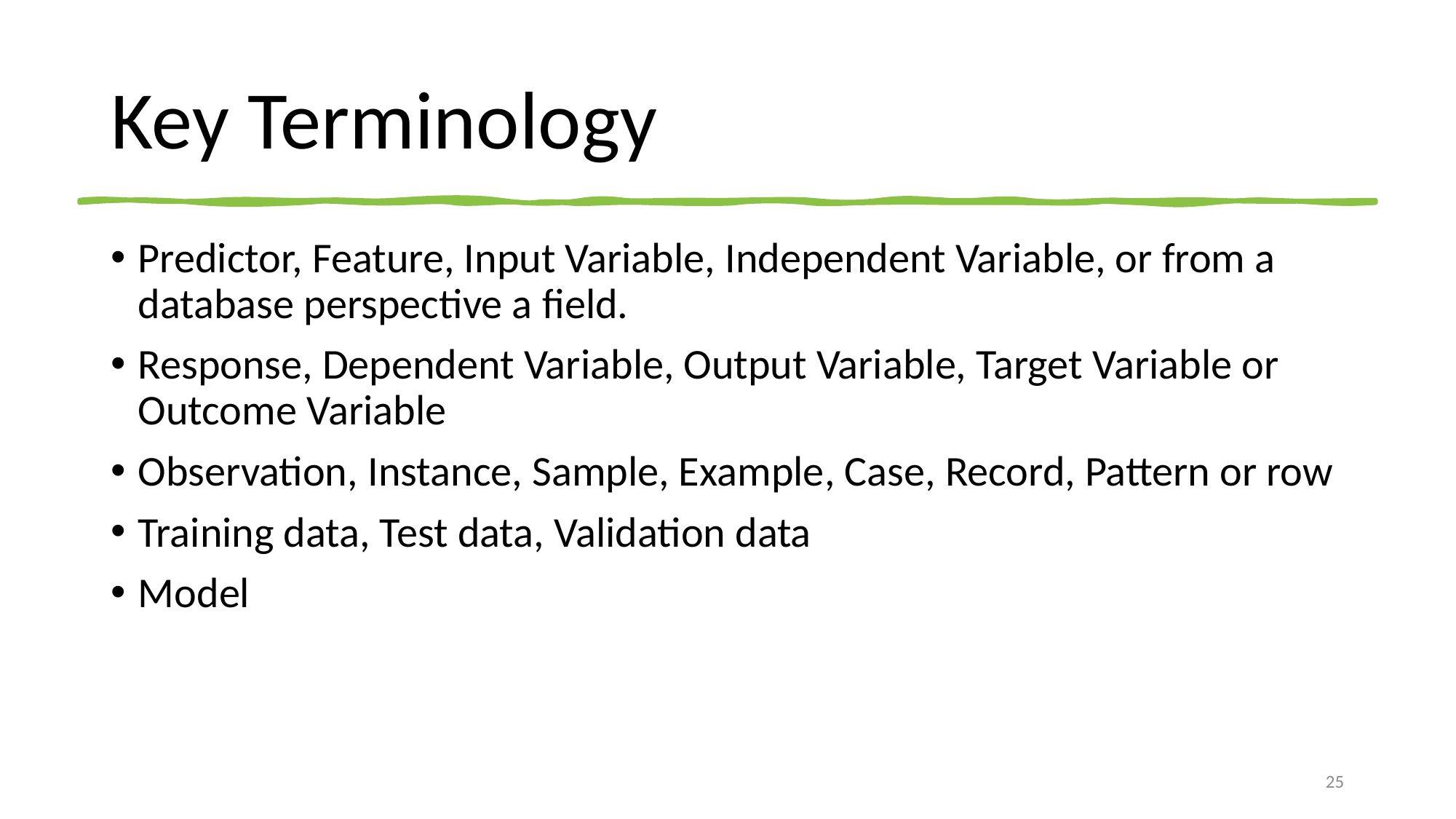

# Key Terminology

Predictor, Feature, Input Variable, Independent Variable, or from a database perspective a field.
Response, Dependent Variable, Output Variable, Target Variable or Outcome Variable
Observation, Instance, Sample, Example, Case, Record, Pattern or row
Training data, Test data, Validation data
Model

25